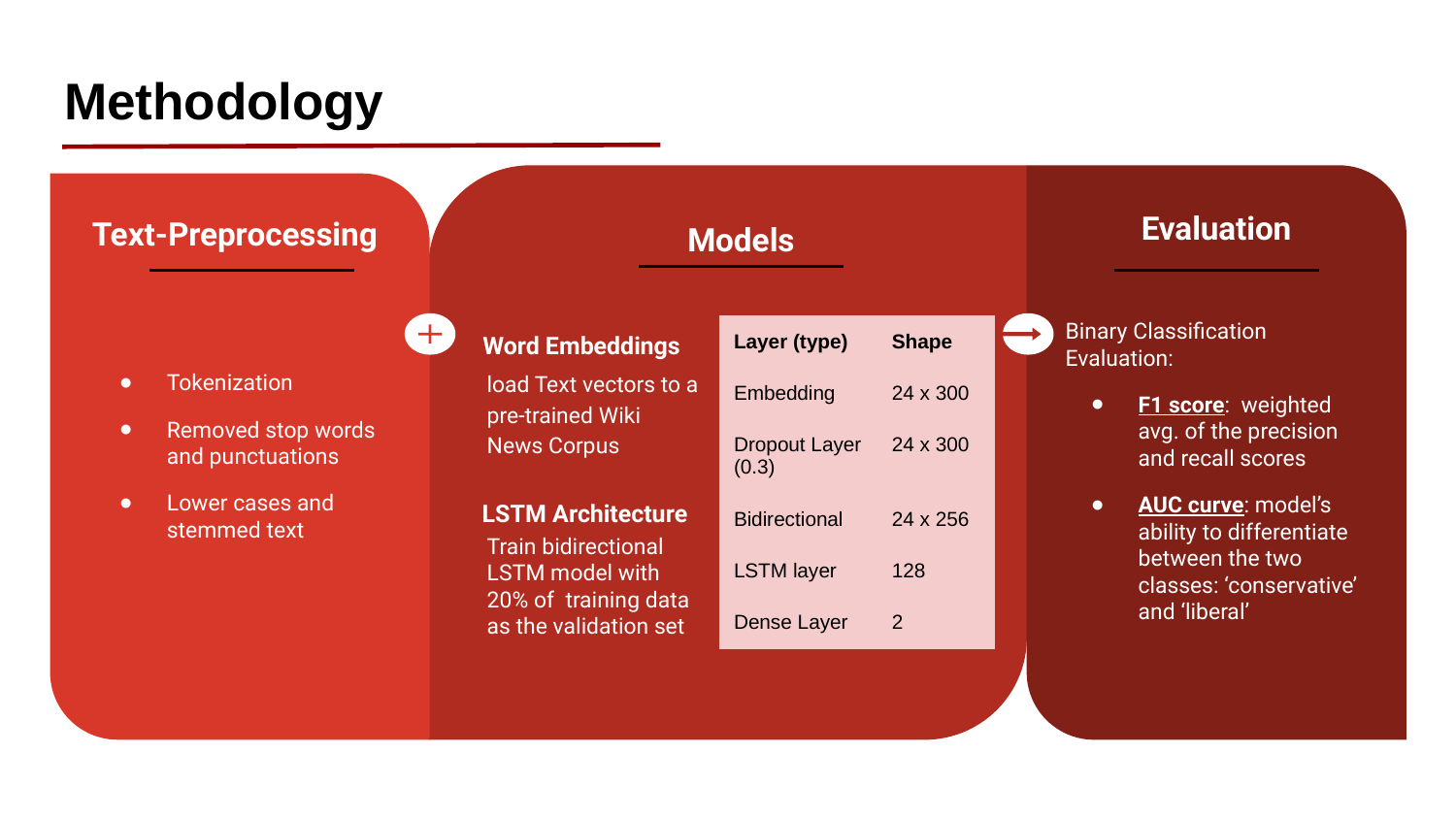

# Methodology

Binary Classification Evaluation:
F1 score:  weighted avg. of the precision and recall scores
AUC curve: model’s ability to differentiate between the two classes: ‘conservative’ and ‘liberal’

Text-Preprocessing

Tokenization
Removed stop words and punctuations
Lower cases and stemmed text
Evaluation
Models

| Layer (type) | Shape |
| --- | --- |
| Embedding | 24 x 300 |
| Dropout Layer (0.3) | 24 x 300 |
| Bidirectional | 24 x 256 |
| LSTM layer | 128 |
| Dense Layer | 2 |
Word Embeddings
load Text vectors to a pre-trained Wiki News Corpus
LSTM Architecture
Train bidirectional LSTM model with 20% of  training data as the validation set